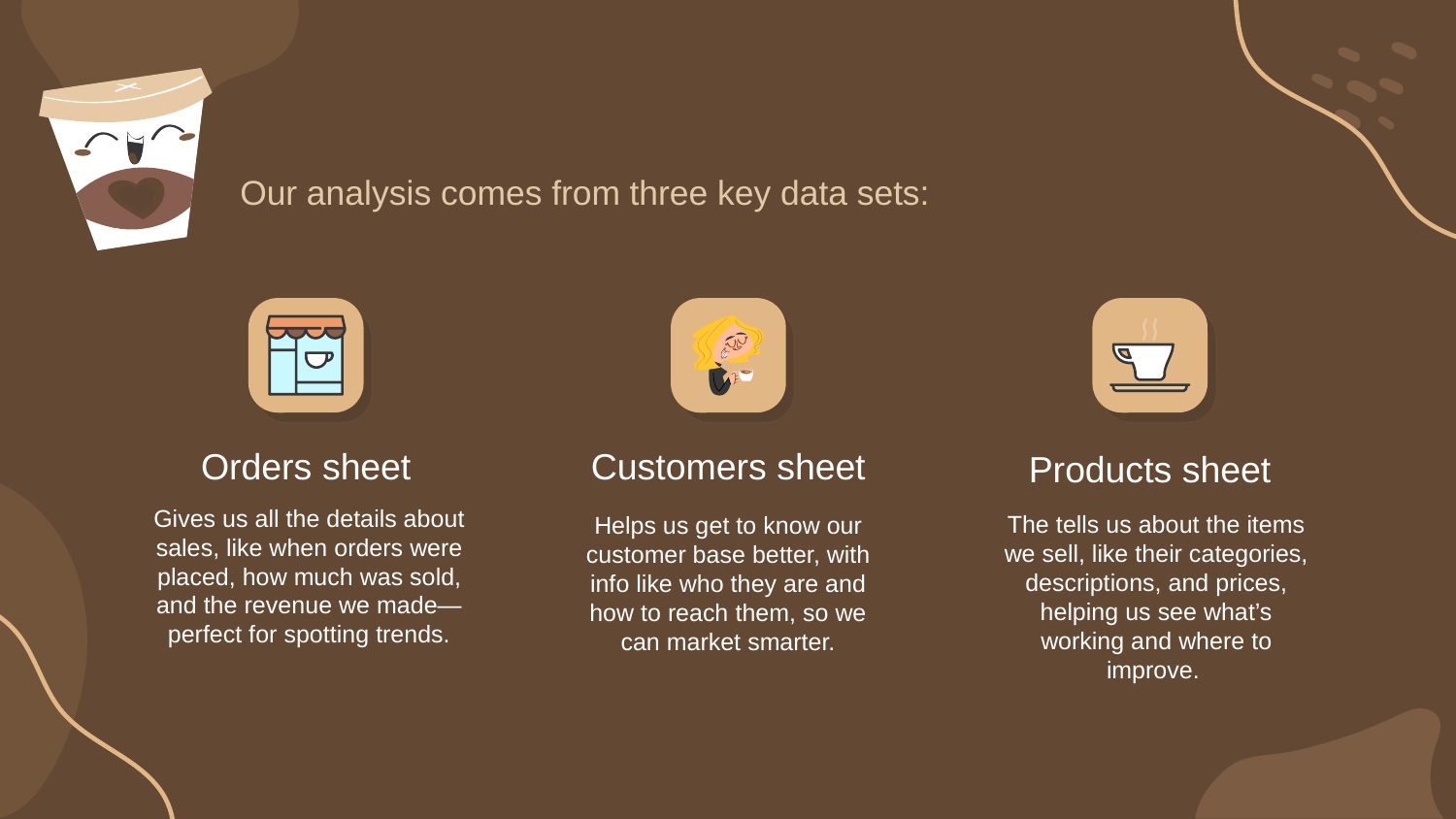

Our analysis comes from three key data sets:

Orders sheet
Customers sheet
# Products sheet
Gives us all the details about sales, like when orders were placed, how much was sold, and the revenue we made—perfect for spotting trends.
Helps us get to know our customer base better, with info like who they are and how to reach them, so we can market smarter.
The tells us about the items we sell, like their categories, descriptions, and prices, helping us see what’s working and where to improve.